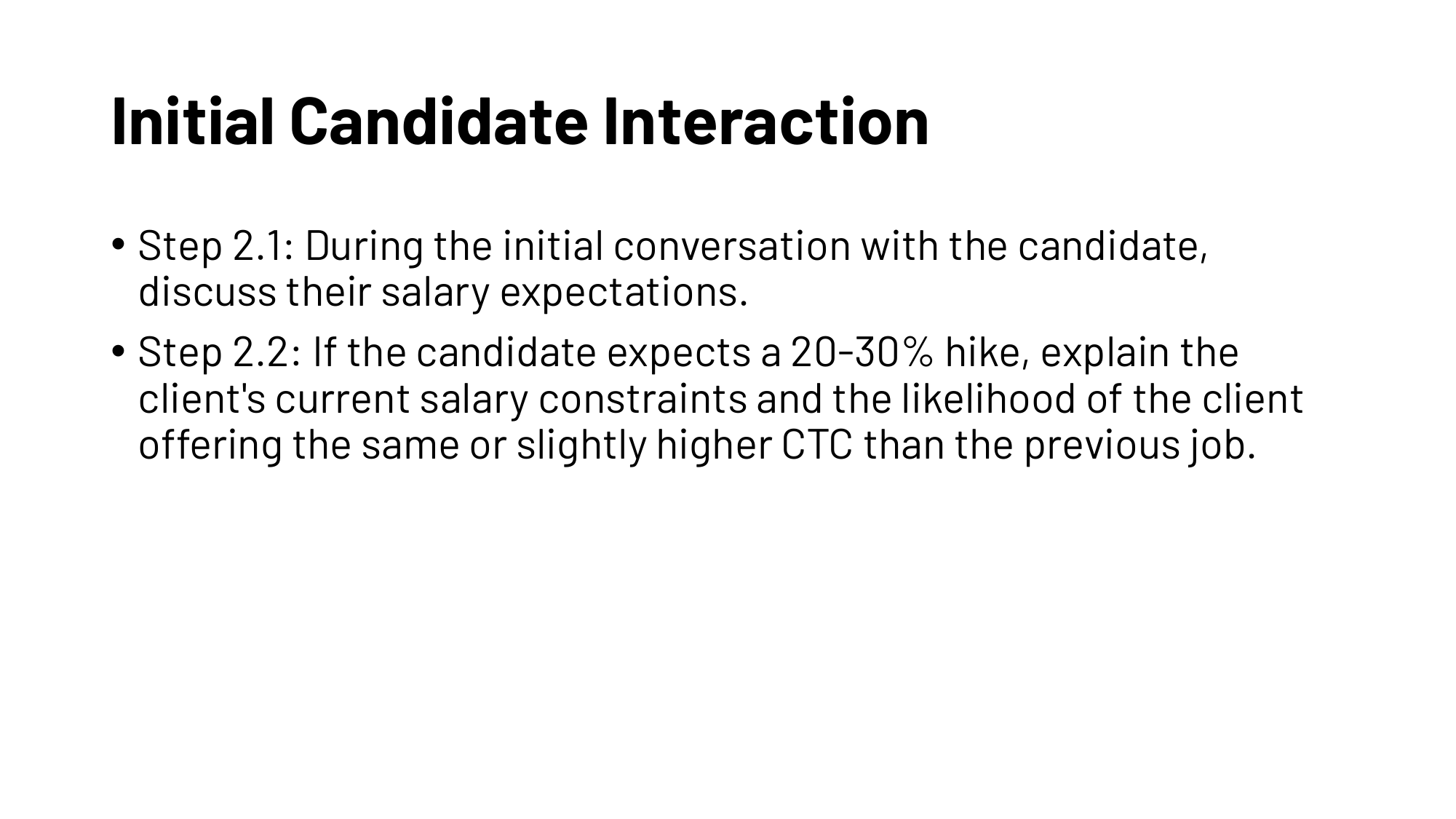

# Initial Candidate Interaction
Step 2.1: During the initial conversation with the candidate, discuss their salary expectations.
Step 2.2: If the candidate expects a 20-30% hike, explain the client's current salary constraints and the likelihood of the client offering the same or slightly higher CTC than the previous job.